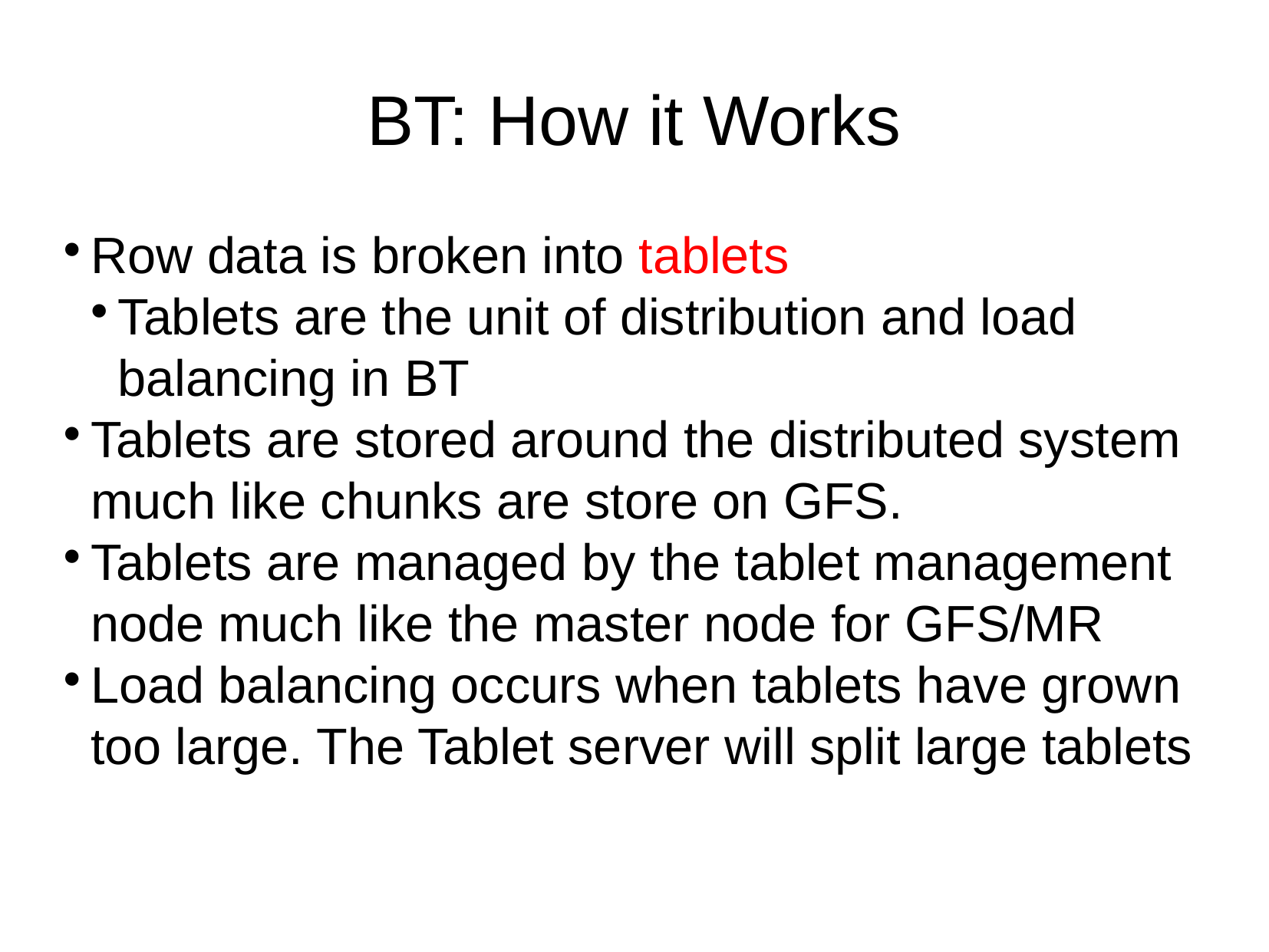

BT: How it Works
Row data is broken into tablets
Tablets are the unit of distribution and load balancing in BT
Tablets are stored around the distributed system much like chunks are store on GFS.
Tablets are managed by the tablet management node much like the master node for GFS/MR
Load balancing occurs when tablets have grown too large. The Tablet server will split large tablets